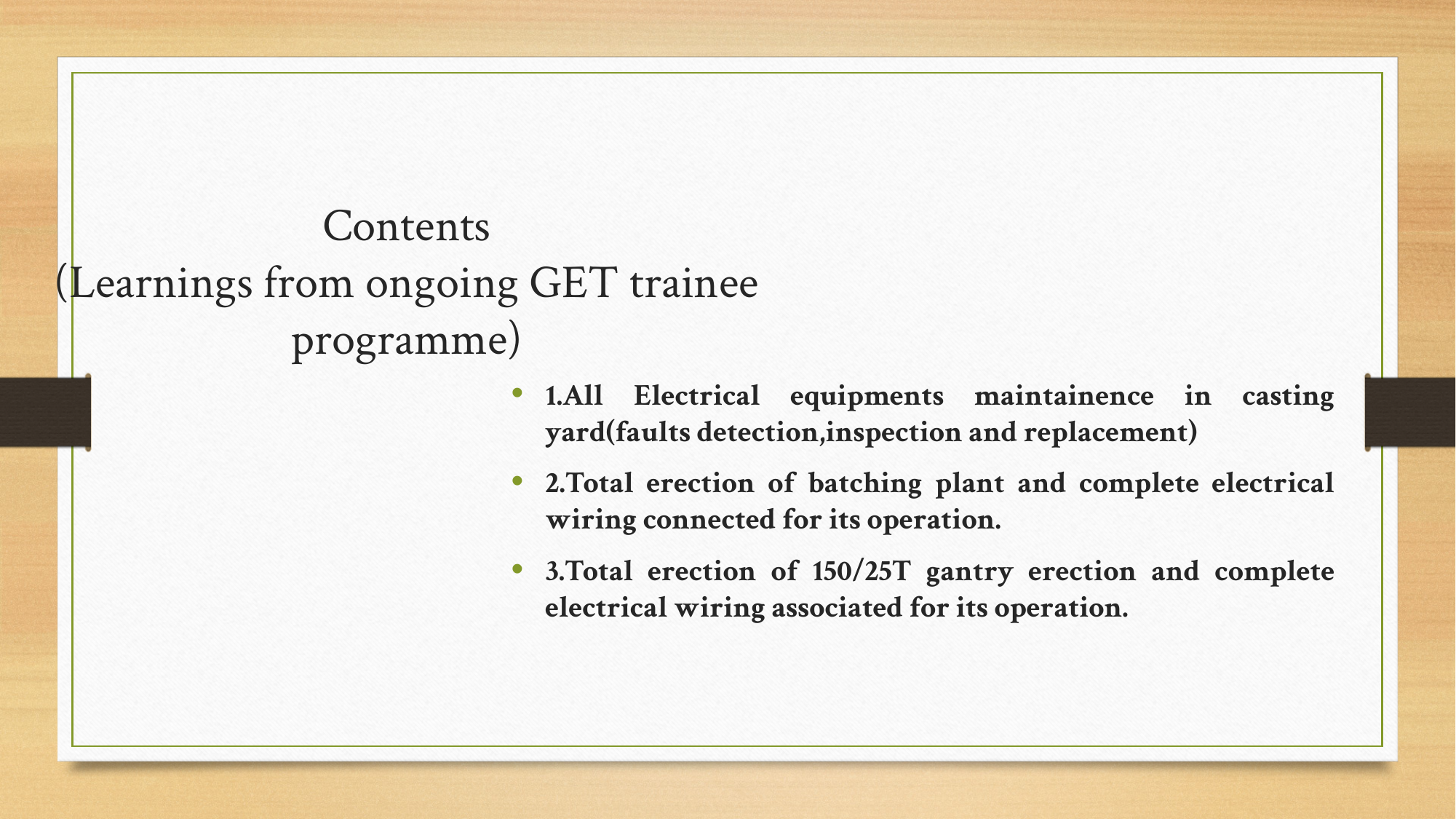

Contents
(Learnings from ongoing GET trainee programme)
1.All Electrical equipments maintainence in casting yard(faults detection,inspection and replacement)
2.Total erection of batching plant and complete electrical wiring connected for its operation.
3.Total erection of 150/25T gantry erection and complete electrical wiring associated for its operation.